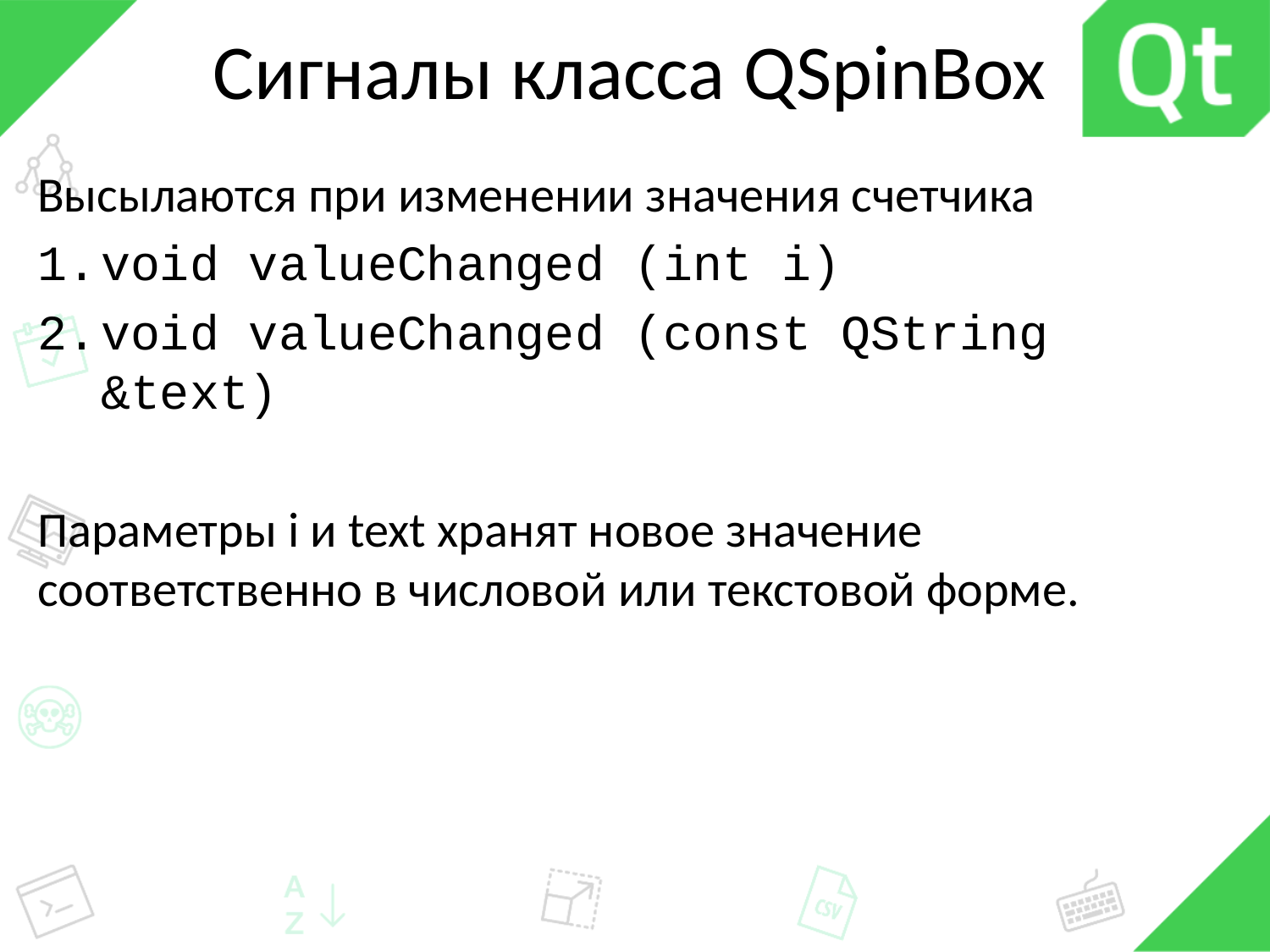

# Сигналы класса QSpinBox
Высылаются при изменении значения счетчика
void valueChanged (int i)
void valueChanged (const QString &text)

Параметры i и text хранят новое значение соответственно в числовой или текстовой форме.